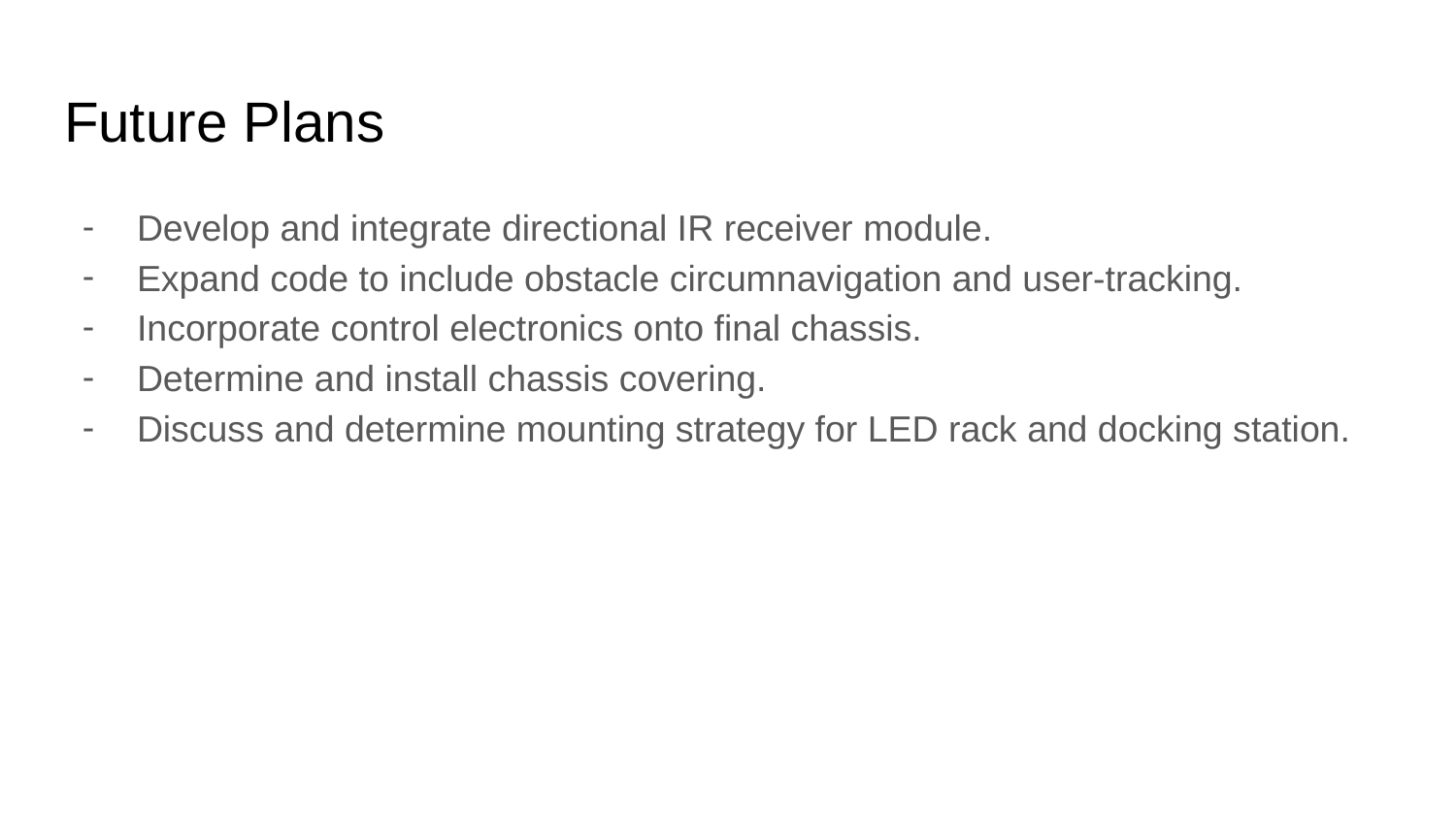

# Future Plans
Develop and integrate directional IR receiver module.
Expand code to include obstacle circumnavigation and user-tracking.
Incorporate control electronics onto final chassis.
Determine and install chassis covering.
Discuss and determine mounting strategy for LED rack and docking station.